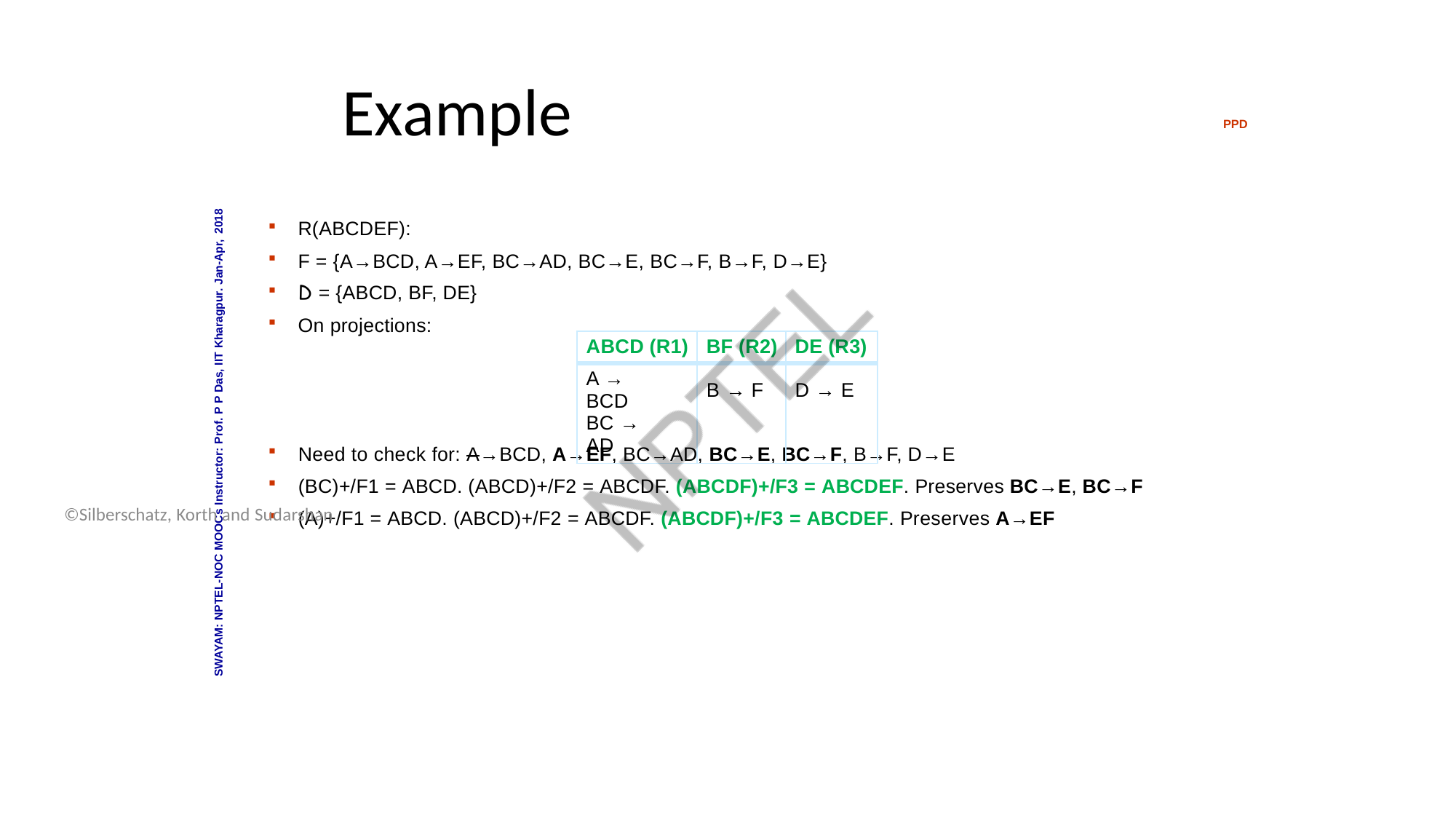

Database System Concepts - 6th Edition
16.31
©Silberschatz, Korth and Sudarshan
# Example
PPD
SWAYAM: NPTEL-NOC MOOCs Instructor: Prof. P P Das, IIT Kharagpur. Jan-Apr, 2018
R(ABCDEF):
F = {A→BCD, A→EF, BC→AD, BC→E, BC→F, B→F, D→E}
D = {ABCD, BF, DE}
On projections:

| ABCD (R1) | BF (R2) | DE (R3) |
| --- | --- | --- |
| A → BCD BC → AD | B → F | D → E |
Need to check for: A→BCD, A→EF, BC→AD, BC→E, BC→F, B→F, D→E
(BC)+/F1 = ABCD. (ABCD)+/F2 = ABCDF. (ABCDF)+/F3 = ABCDEF. Preserves BC→E, BC→F
(A)+/F1 = ABCD. (ABCD)+/F2 = ABCDF. (ABCDF)+/F3 = ABCDEF. Preserves A→EF